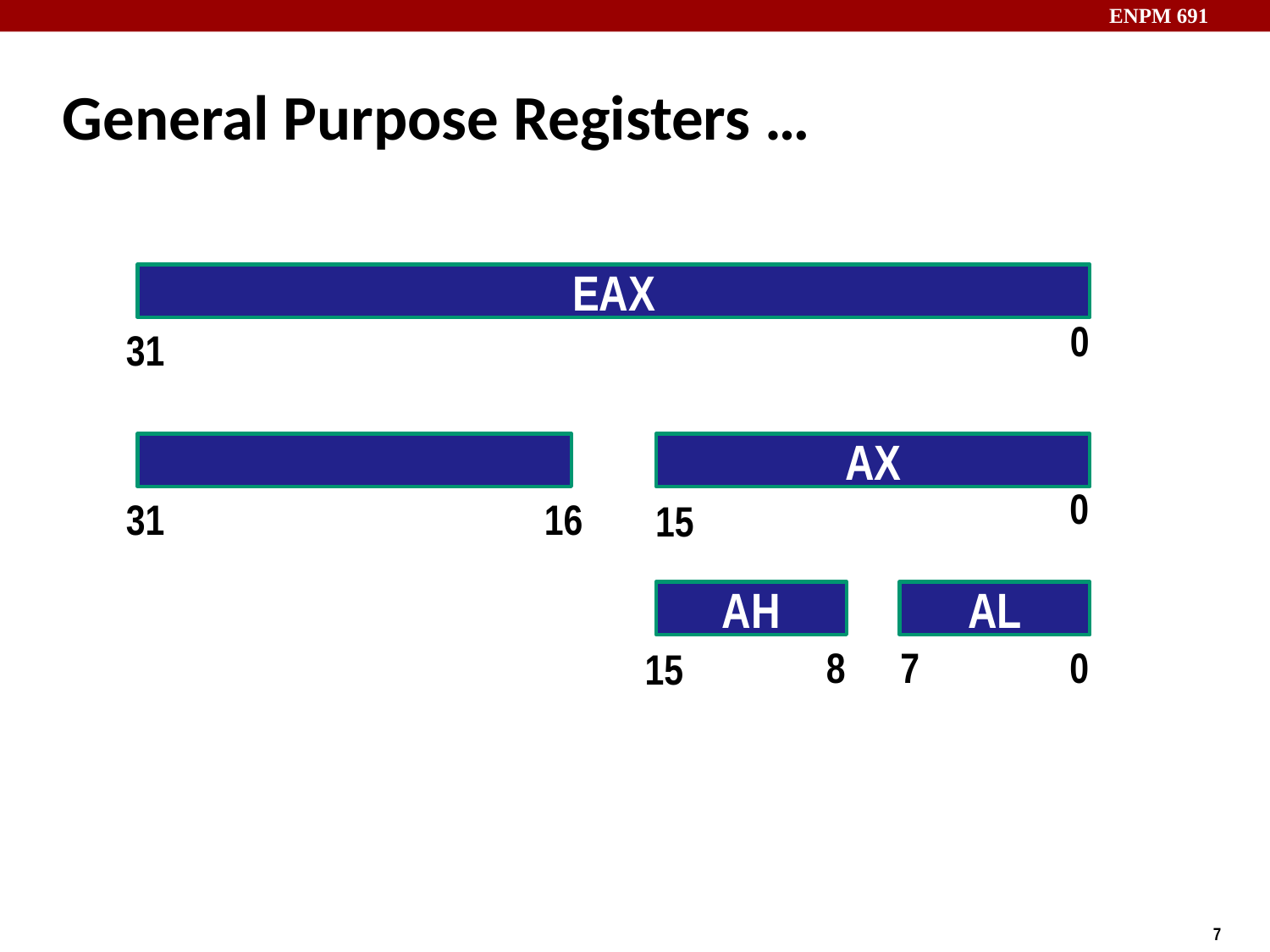

# General Purpose Registers …
EAX
0
31

AX
0
31
16
15
AH
AL
8
7
0
15